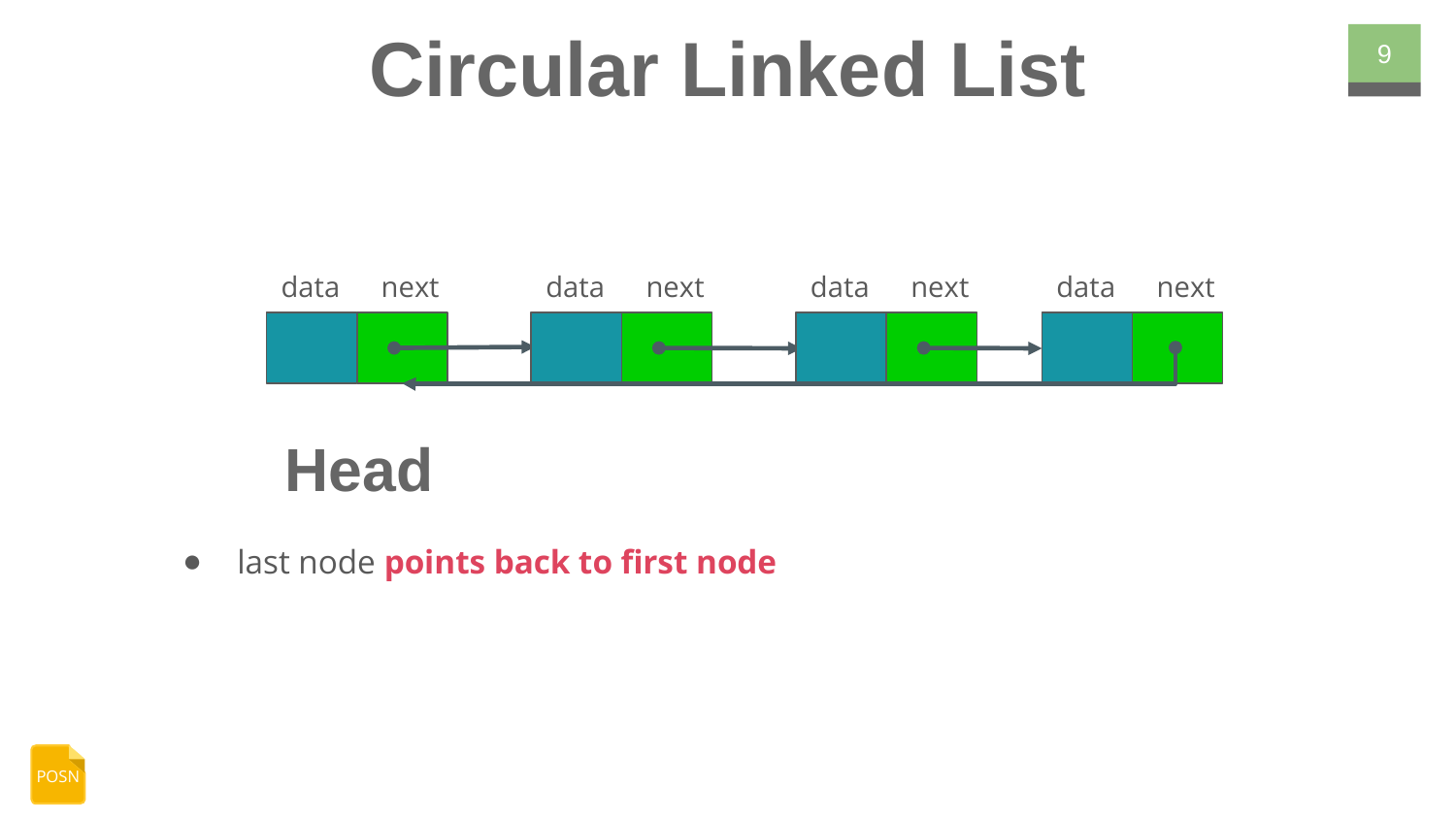

# Circular Linked List
9
data
next
data
next
data
next
data
next

Head
last node points back to first node